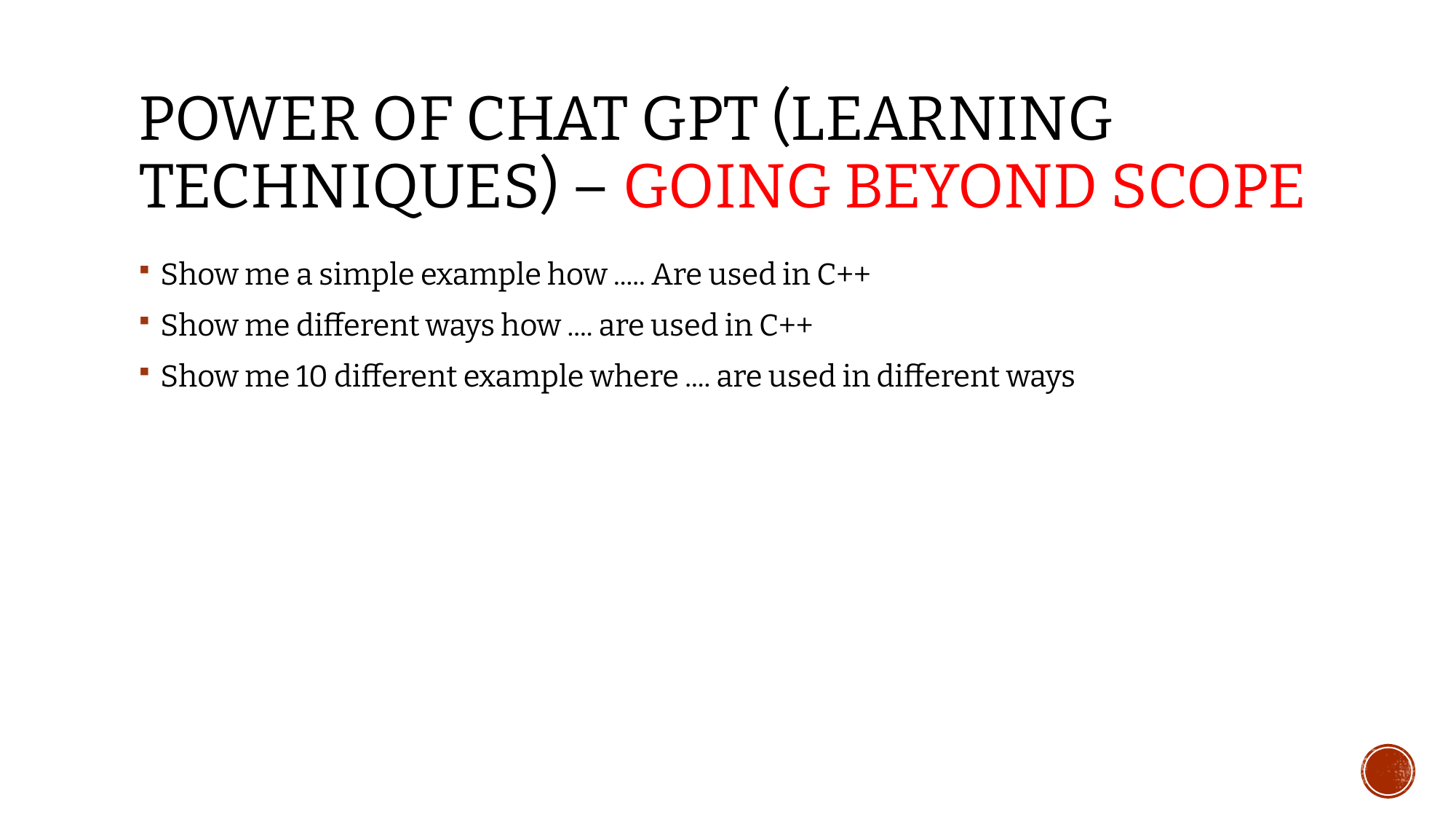

# Power of Chat GPT (Learning Techniques) – Going beyond Scope
Show me a simple example how ..... Are used in C++
Show me different ways how .... are used in C++
Show me 10 different example where .... are used in different ways